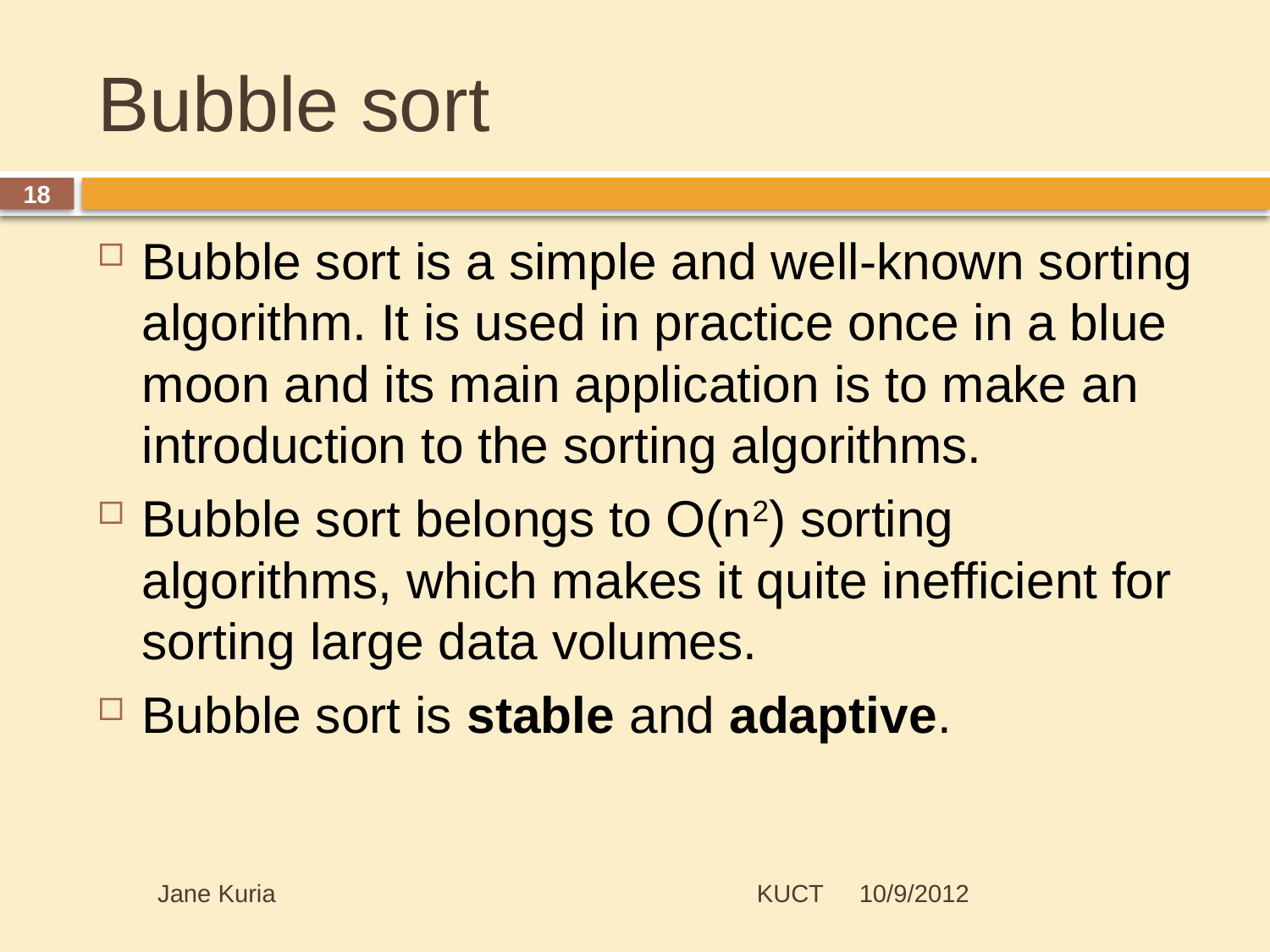

# Bubble sort
18
Bubble sort is a simple and well-known sorting algorithm. It is used in practice once in a blue moon and its main application is to make an introduction to the sorting algorithms.
Bubble sort belongs to O(n2) sorting algorithms, which makes it quite inefficient for sorting large data volumes.
Bubble sort is stable and adaptive.
Jane Kuria                                                                     KUCT
10/9/2012